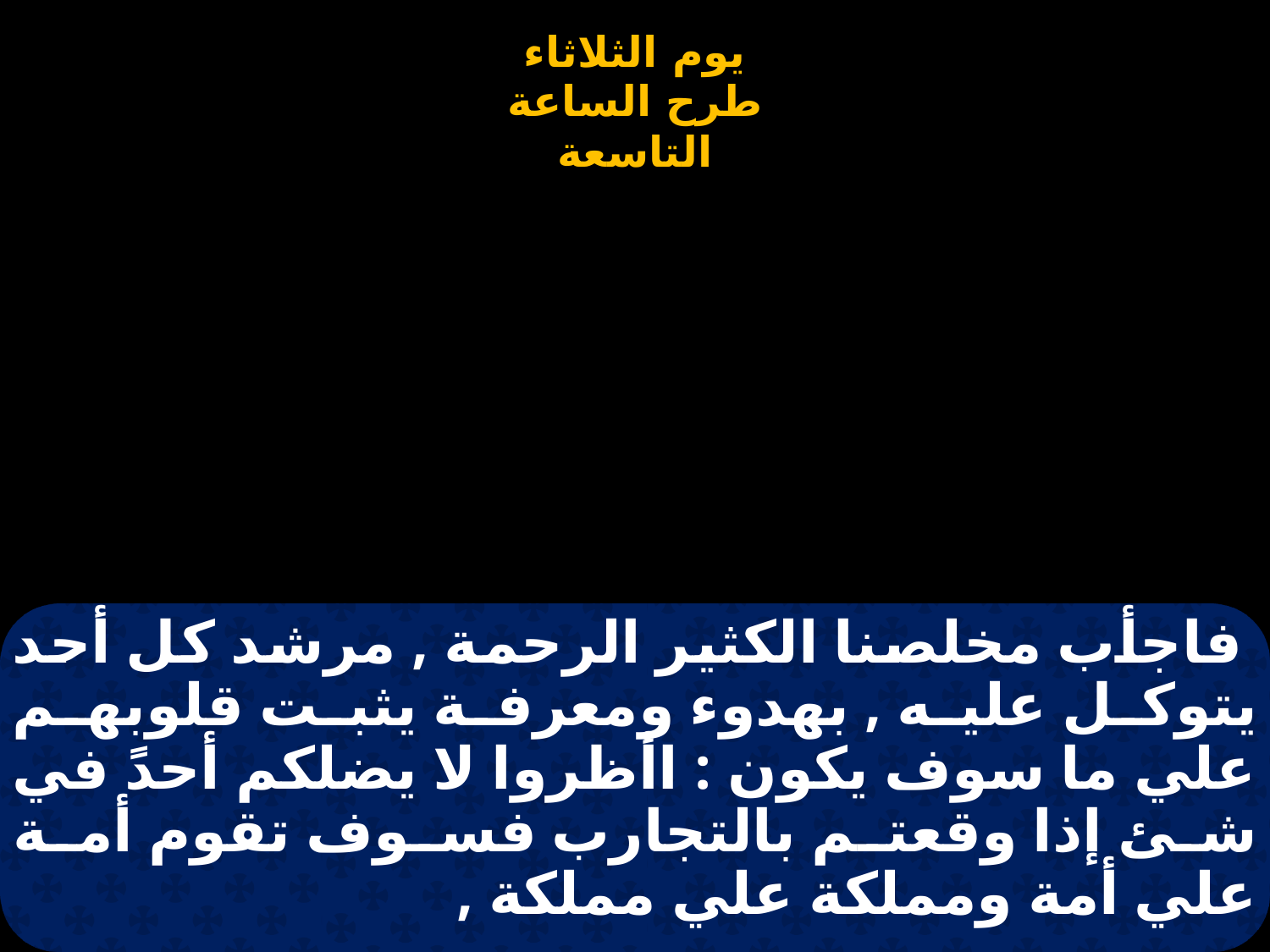

# فاجأب مخلصنا الكثير الرحمة , مرشد كل أحد يتوكل عليه , بهدوء ومعرفة يثبت قلوبهم علي ما سوف يكون : اأظروا لا يضلكم أحدً في شئ إذا وقعتم بالتجارب فسوف تقوم أمة علي أمة ومملكة علي مملكة ,